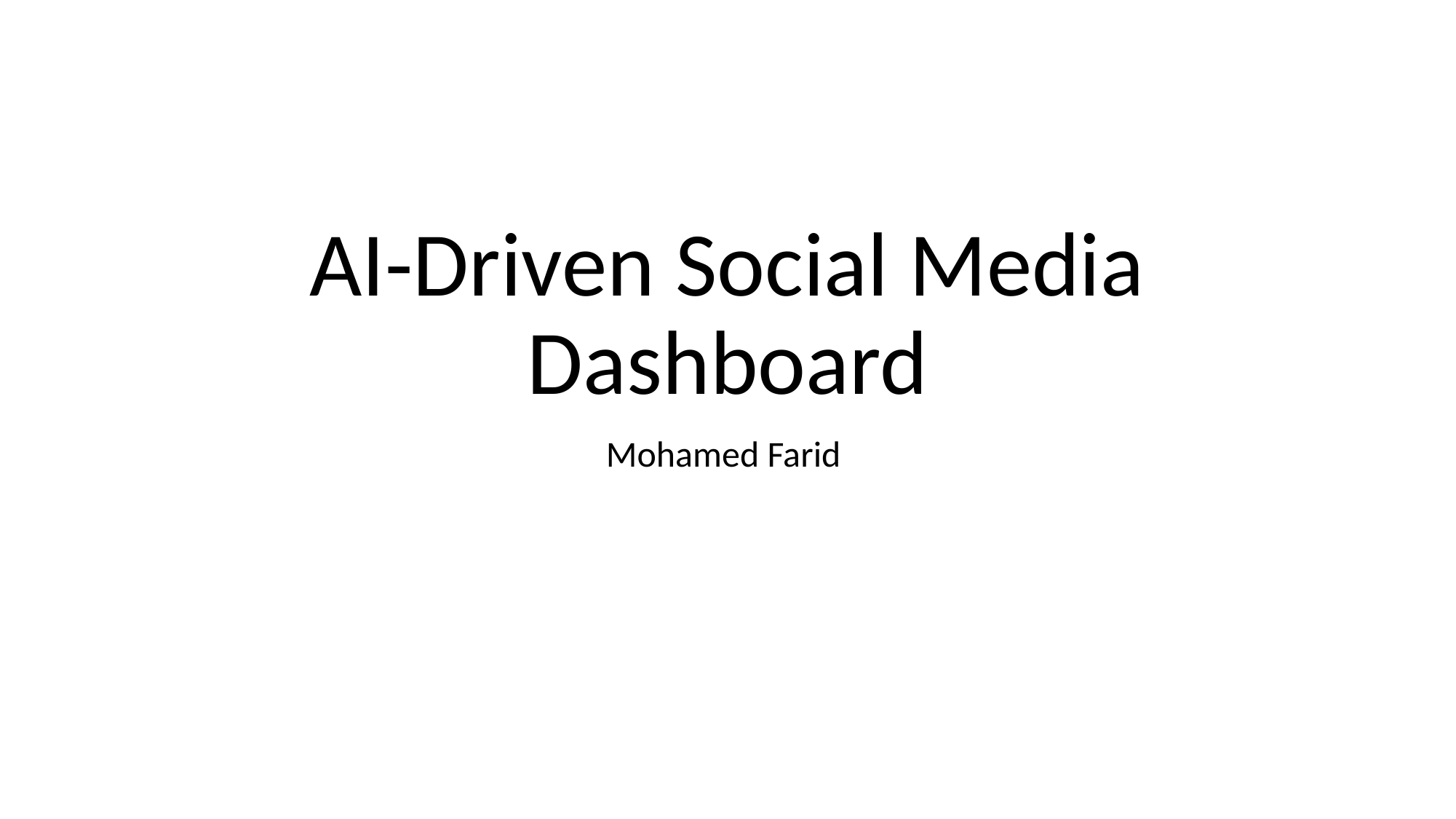

# AI-Driven Social Media Dashboard
Mohamed Farid